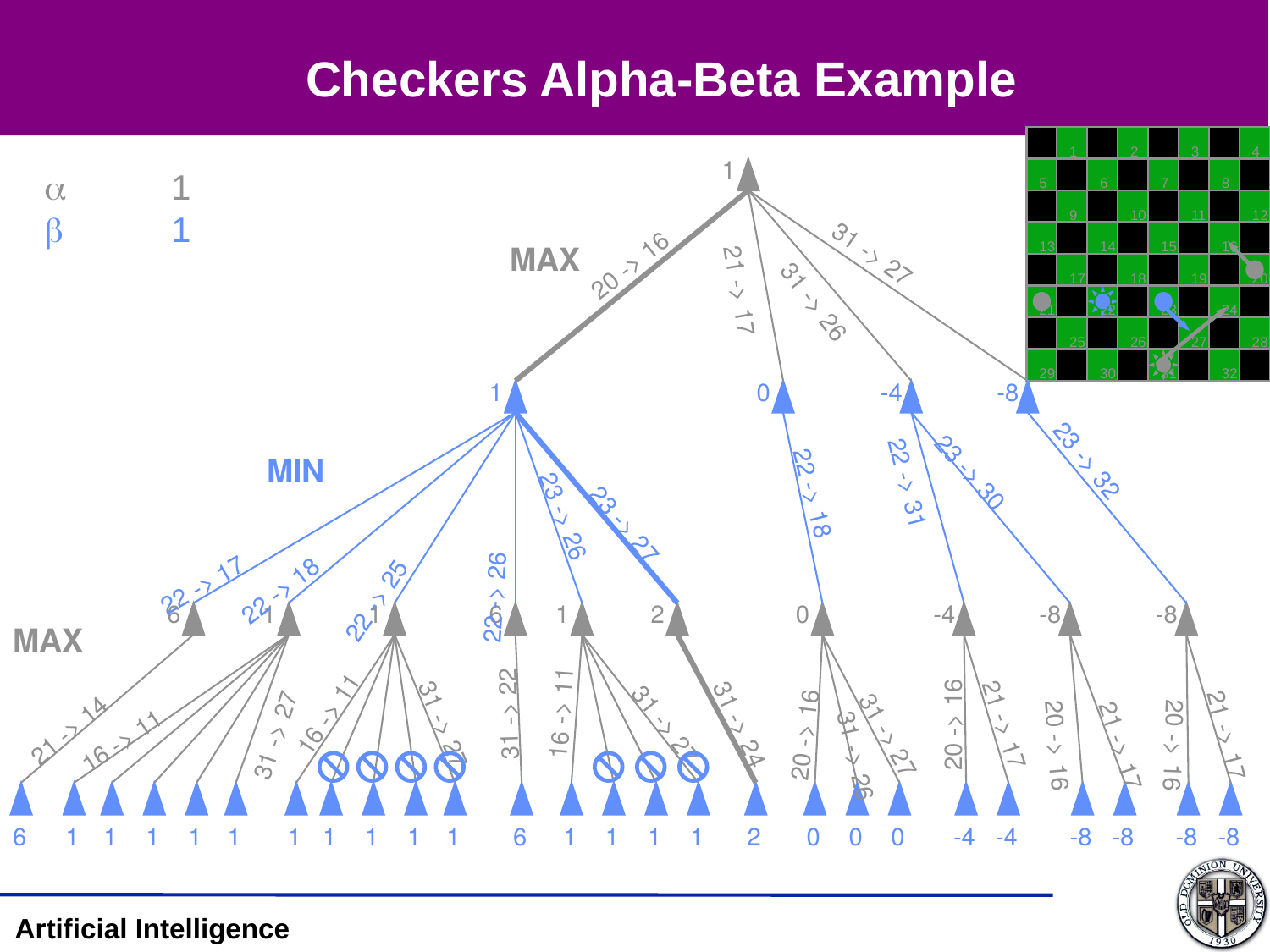

# Checkers Alpha-Beta Example

1

2

3

4
1

α 	1
β 	1
5

6

7

8

9

10

11

12
13

14

15

16

MAX
31 -> 27

20 -> 16

17

18

19

20

21 -> 17
31 -> 26
21

22

23

24

25

26

27

28
29

30

31

32

1
0
-4
-8

MIN
23 -> 32
23 -> 30
22 -> 31
22 -> 18
22 -> 26
22 -> 17
22 -> 18
22 -> 25
23 -> 26
23 -> 27
6

1

1

6

1

2

0

-4

-8

-8

MAX
16 -> 11
16 -> 11
31 -> 22
31 -> 27
31 -> 27
31 -> 24
20 -> 16
21 -> 17
21 -> 14
31 -> 27
20 -> 16
31 -> 27
21 -> 17
16 -> 11
20 -> 16
21 -> 17
20 -> 16
31 -> 26

6

1

1

1

1

1

1

1

1

1

1

6

1

1

1

1

2

0

0

0

-4

-4

-8

-8

-8

-8